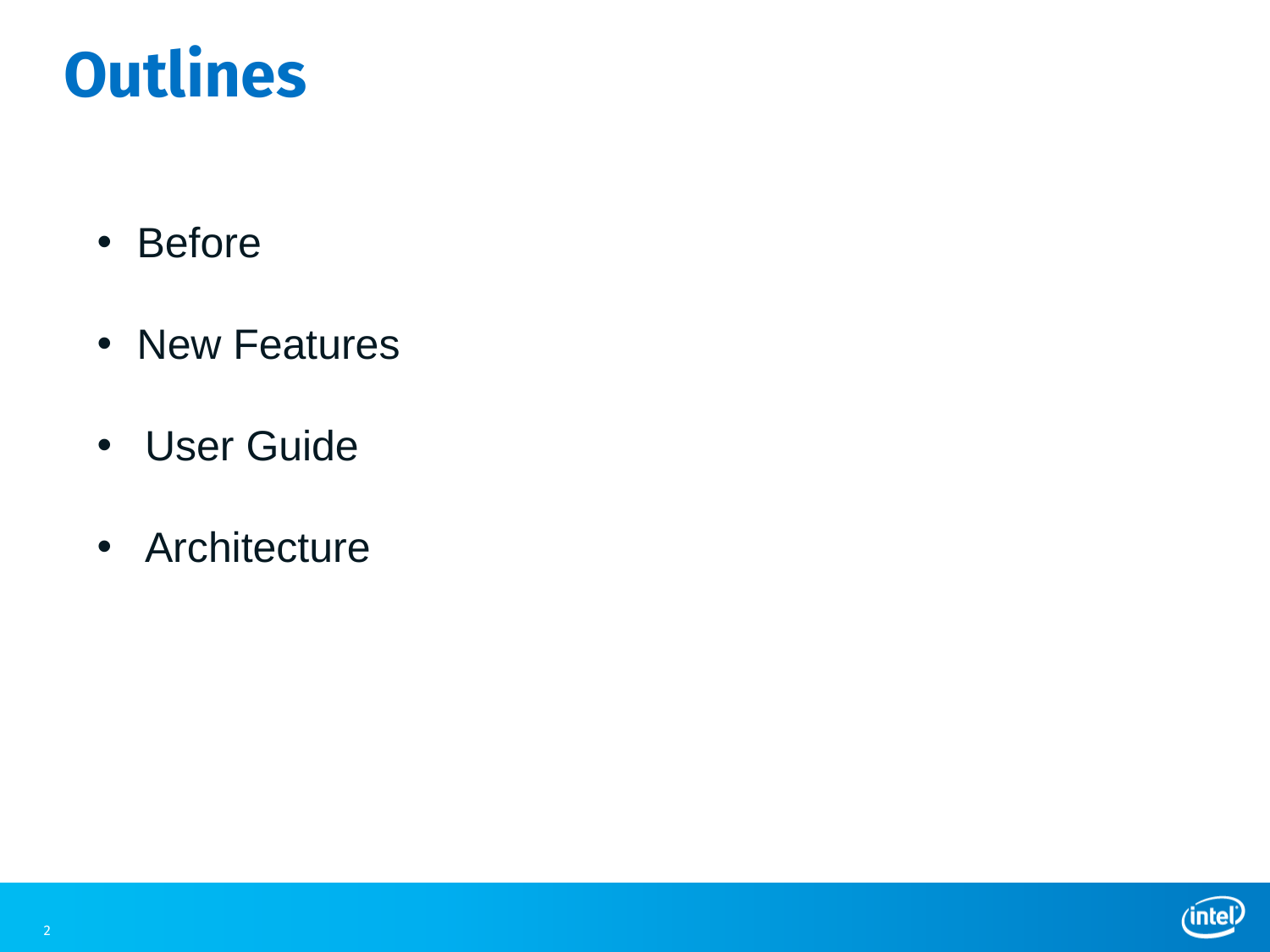

# Outlines

Before

New Features

User Guide

Architecture
2